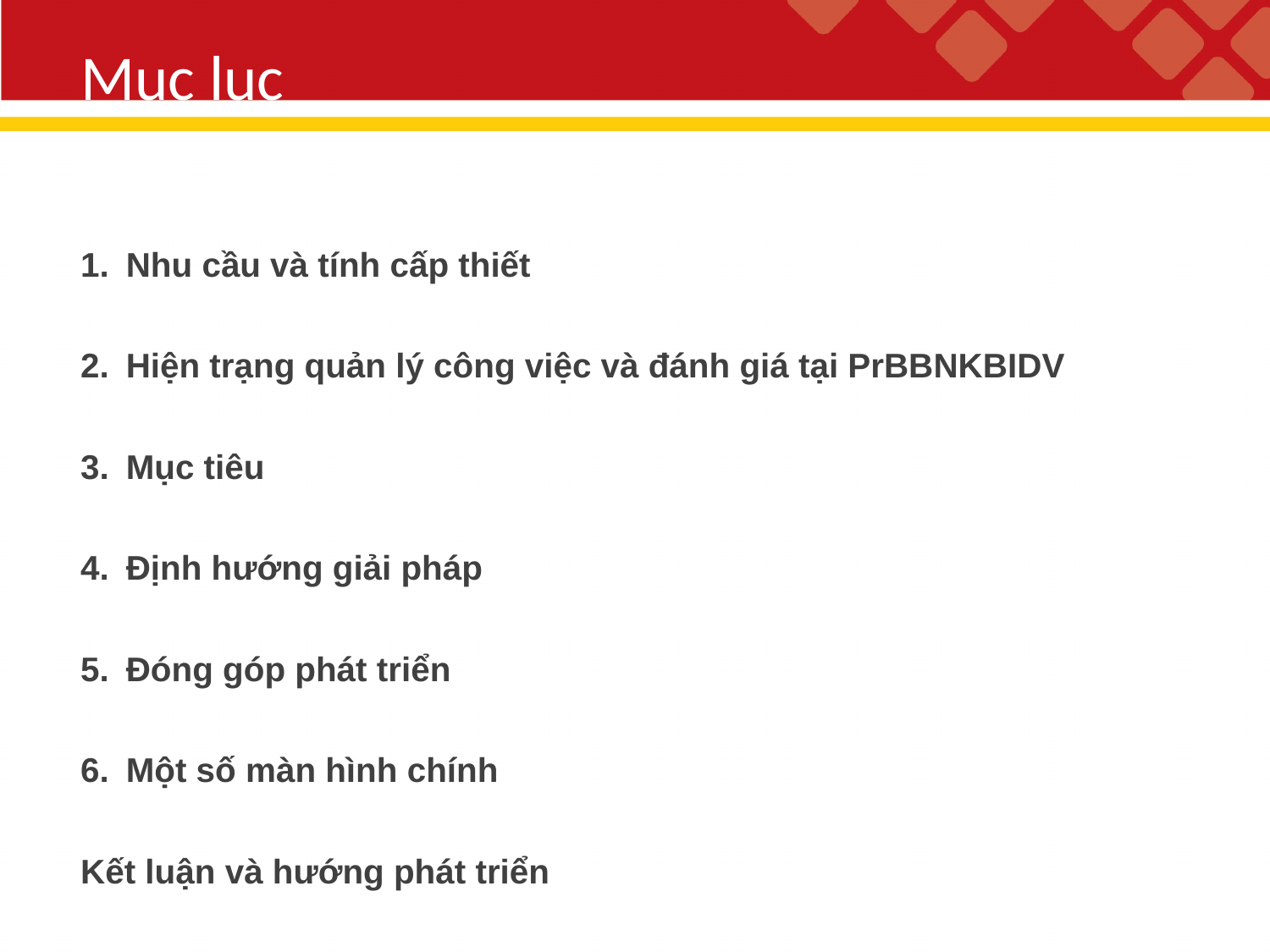

# Mục lục
Nhu cầu và tính cấp thiết
Hiện trạng quản lý công việc và đánh giá tại PrBBNKBIDV
Mục tiêu
Định hướng giải pháp
Đóng góp phát triển
Một số màn hình chính
Kết luận và hướng phát triển